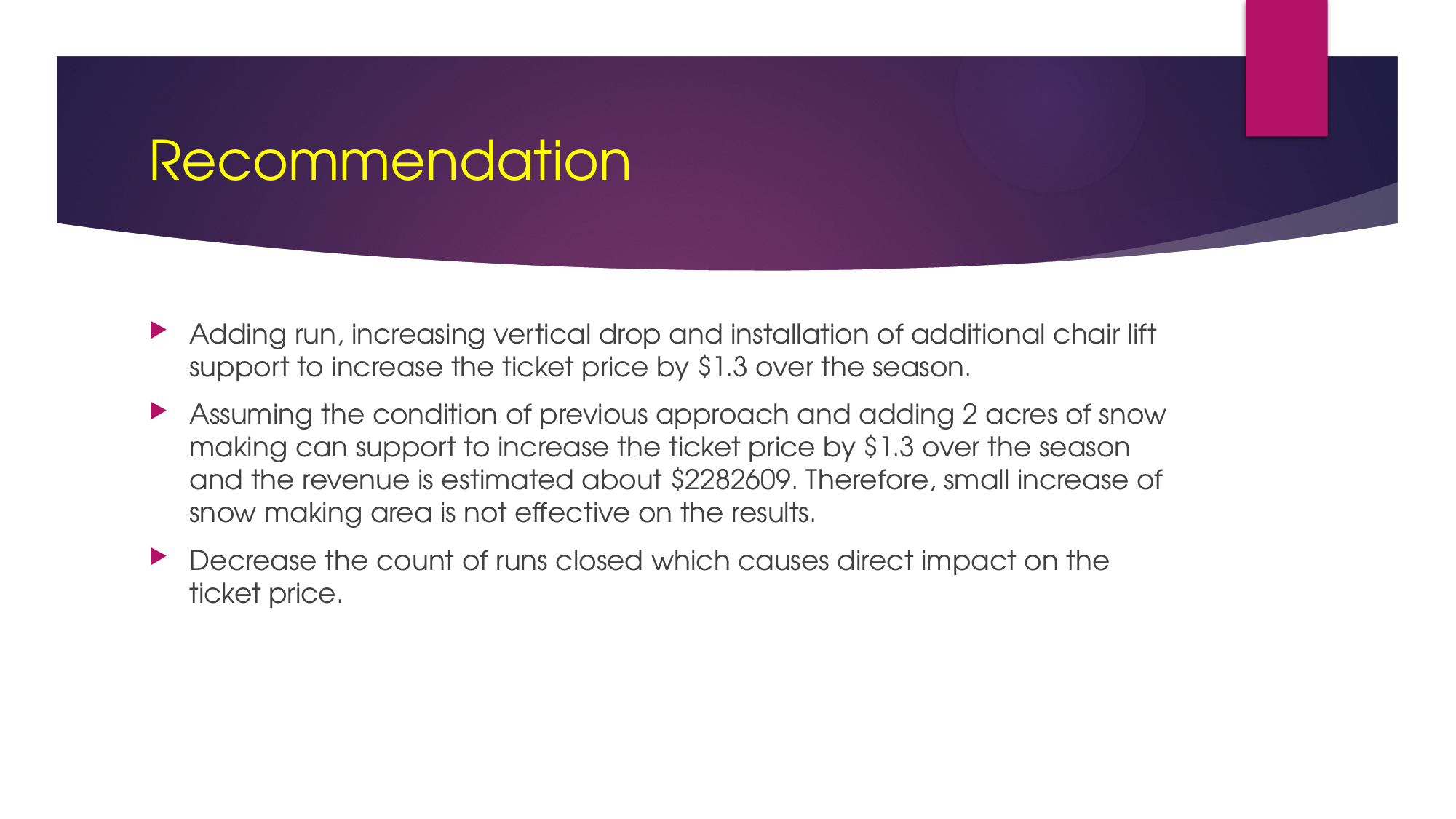

# Recommendation
Adding run, increasing vertical drop and installation of additional chair lift support to increase the ticket price by $1.3 over the season.
Assuming the condition of previous approach and adding 2 acres of snow making can support to increase the ticket price by $1.3 over the season and the revenue is estimated about $2282609. Therefore, small increase of snow making area is not effective on the results.
Decrease the count of runs closed which causes direct impact on the ticket price.